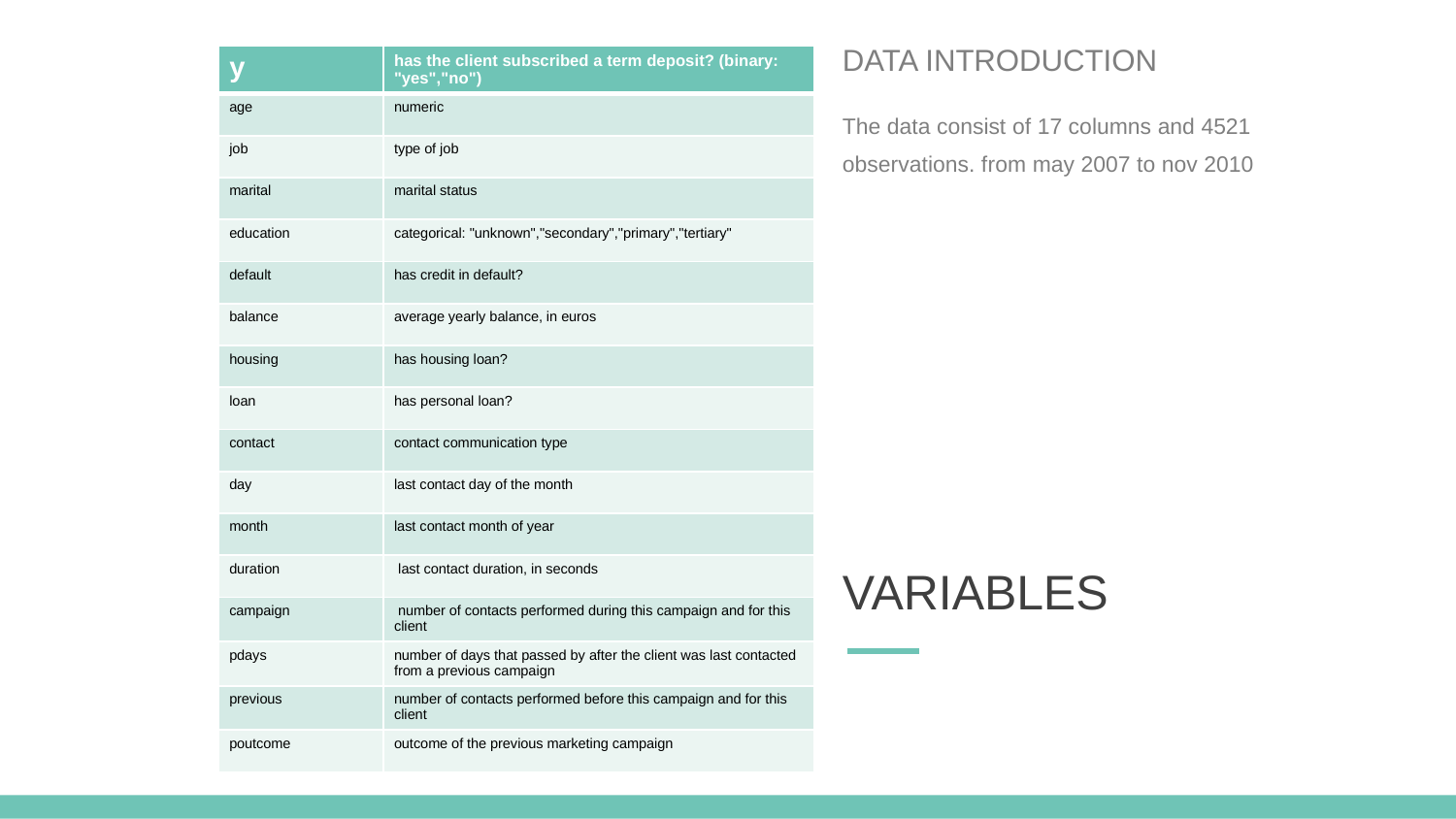

DATA INTRODUCTION
| y | has the client subscribed a term deposit? (binary: "yes","no") |
| --- | --- |
| age | numeric |
| job | type of job |
| marital | marital status |
| education | categorical: "unknown","secondary","primary","tertiary" |
| default | has credit in default? |
| balance | average yearly balance, in euros |
| housing | has housing loan? |
| loan | has personal loan? |
| contact | contact communication type |
| day | last contact day of the month |
| month | last contact month of year |
| duration | last contact duration, in seconds |
| campaign | number of contacts performed during this campaign and for this client |
| pdays | number of days that passed by after the client was last contacted from a previous campaign |
| previous | number of contacts performed before this campaign and for this client |
| poutcome | outcome of the previous marketing campaign |
The data consist of 17 columns and 4521 observations. from may 2007 to nov 2010

VARIABLES